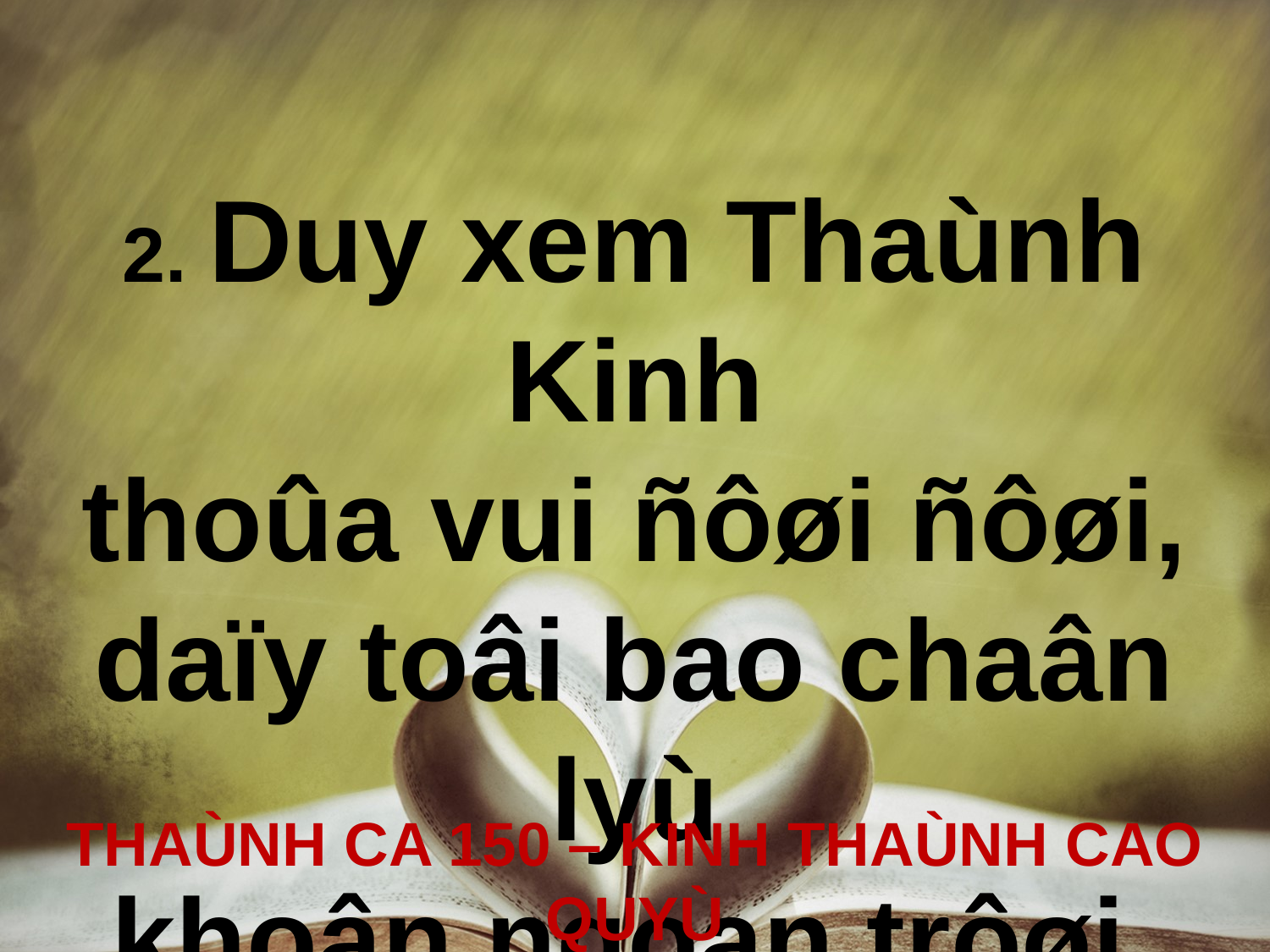

2. Duy xem Thaùnh Kinh
thoûa vui ñôøi ñôøi,
daïy toâi bao chaân lyù
khoân ngoan trôøi.
THAÙNH CA 150 – KINH THAÙNH CAO QUYÙ